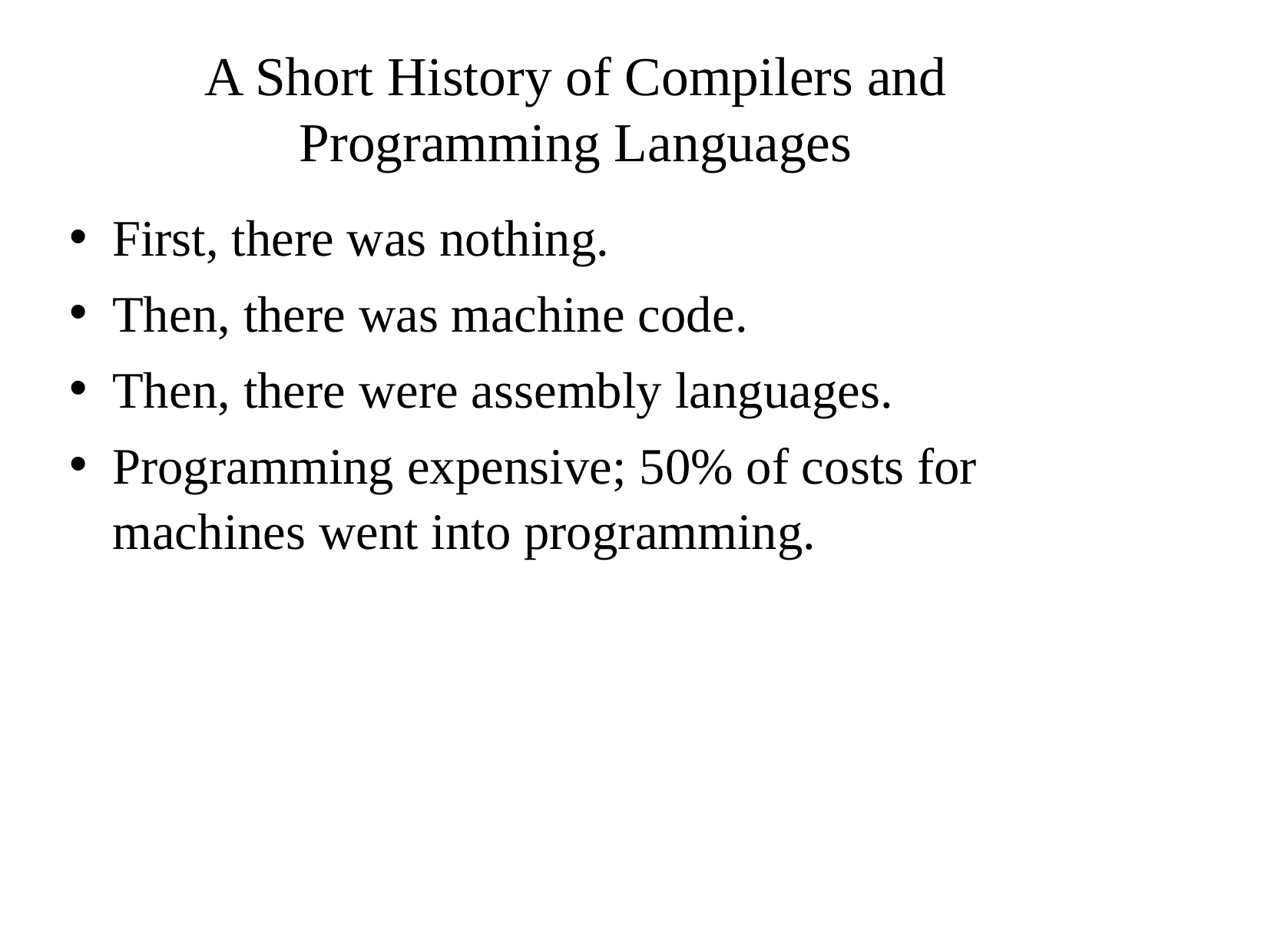

# A Short History of Compilers and Programming Languages
First, there was nothing.
Then, there was machine code.
Then, there were assembly languages.
Programming expensive; 50% of costs for machines went into programming.